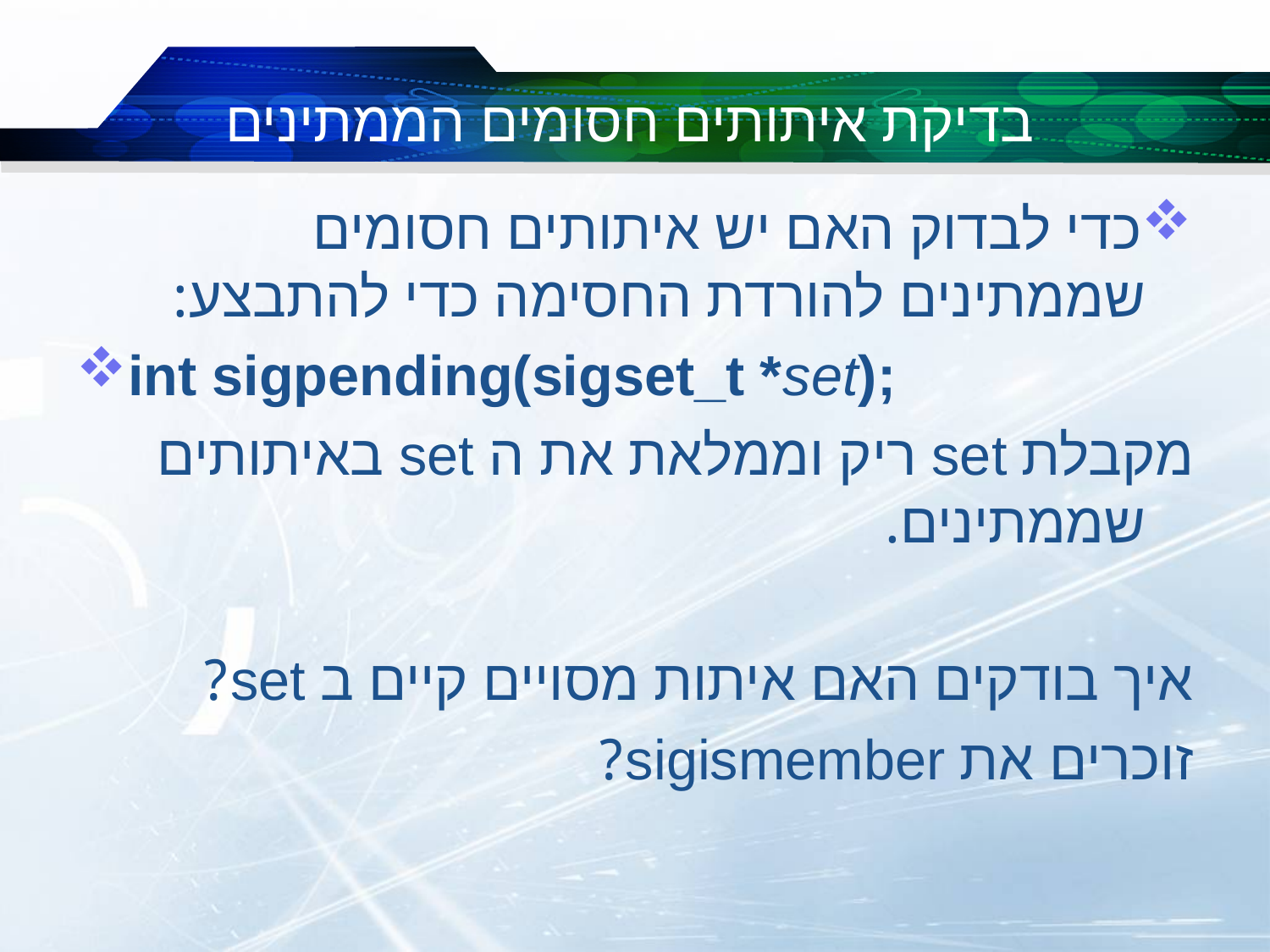

# בדיקת איתותים חסומים הממתינים
כדי לבדוק האם יש איתותים חסומים שממתינים להורדת החסימה כדי להתבצע:
int sigpending(sigset_t *set);
מקבלת set ריק וממלאת את ה set באיתותים שממתינים.

איך בודקים האם איתות מסויים קיים ב set?
זוכרים את sigismember?